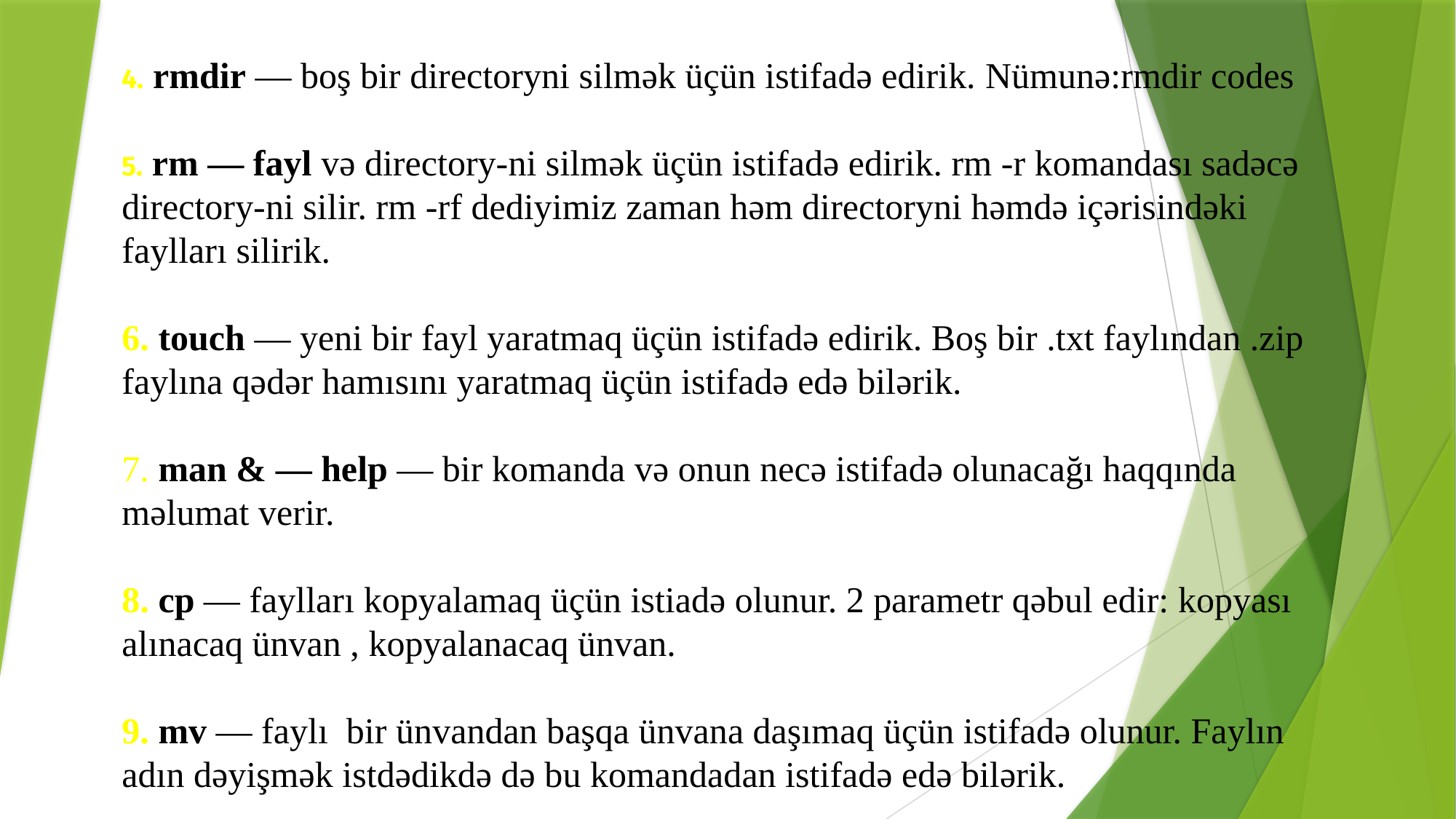

4. rmdir — boş bir directoryni silmək üçün istifadə edirik. Nümunə:rmdir codes

5. rm — fayl və directory-ni silmək üçün istifadə edirik. rm -r komandası sadəcə directory-ni silir. rm -rf dediyimiz zaman həm directoryni həmdə içərisindəki faylları silirik.

6. touch — yeni bir fayl yaratmaq üçün istifadə edirik. Boş bir .txt faylından .zip faylına qədər hamısını yaratmaq üçün istifadə edə bilərik.

7. man & — help — bir komanda və onun necə istifadə olunacağı haqqında məlumat verir.

8. cp — faylları kopyalamaq üçün istiadə olunur. 2 parametr qəbul edir: kopyası alınacaq ünvan , kopyalanacaq ünvan.

9. mv — faylı  bir ünvandan başqa ünvana daşımaq üçün istifadə olunur. Faylın adın dəyişmək istdədikdə də bu komandadan istifadə edə bilərik.